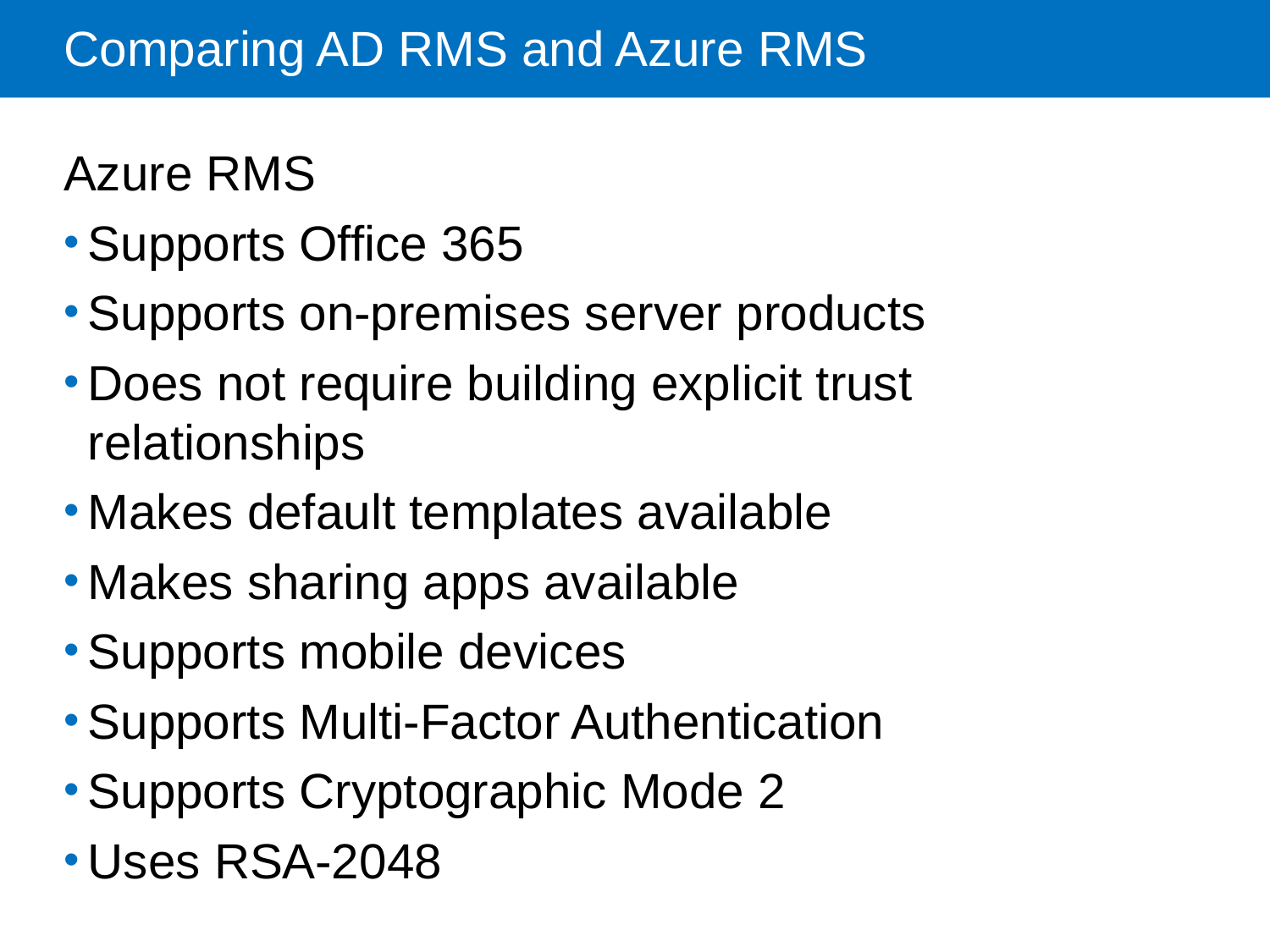

# Comparing AD RMS and Azure RMS
Azure RMS
Supports Office 365
Supports on-premises server products
Does not require building explicit trust relationships
Makes default templates available
Makes sharing apps available
Supports mobile devices
Supports Multi-Factor Authentication
Supports Cryptographic Mode 2
Uses RSA-2048